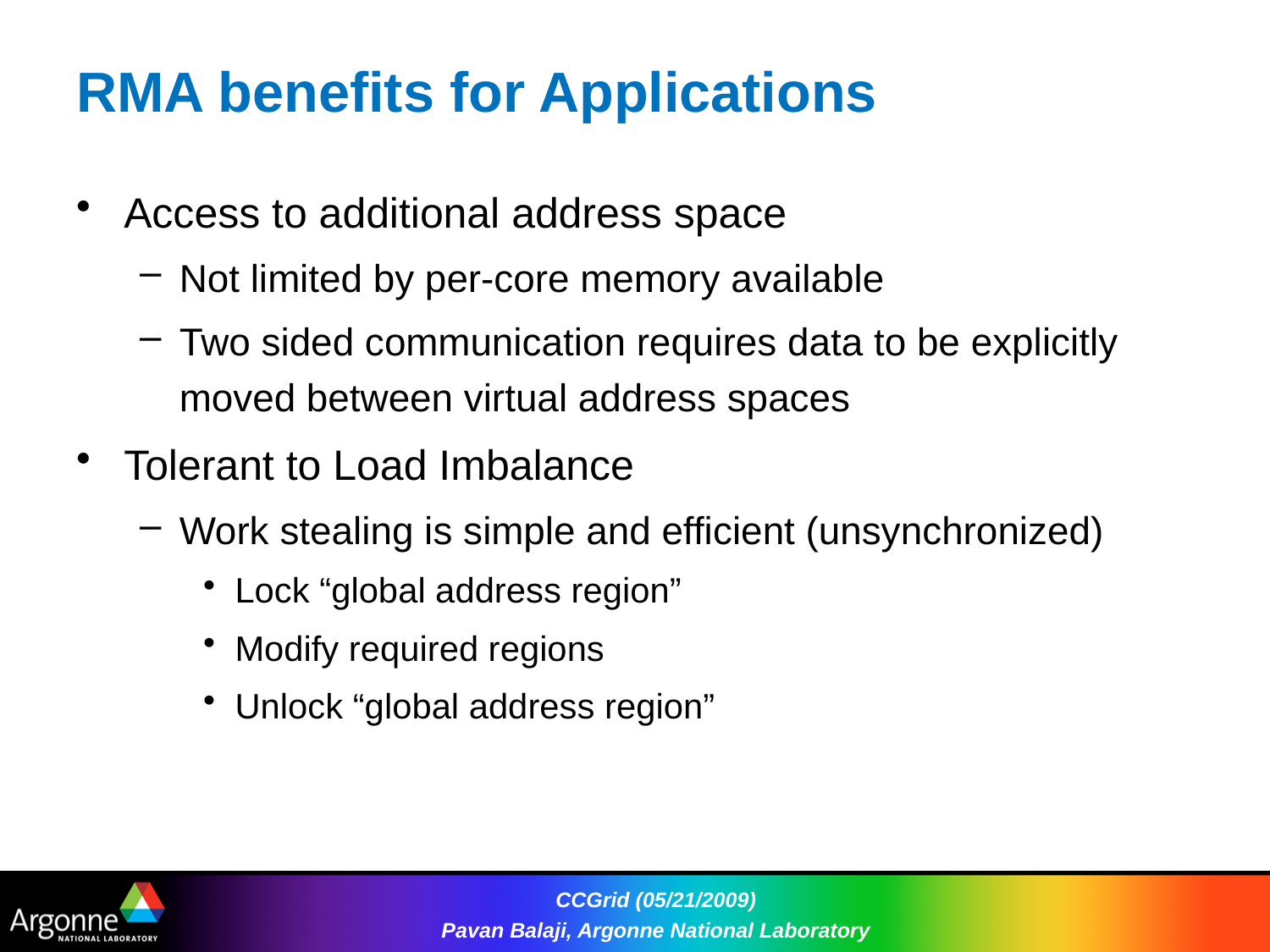

# RMA benefits for Applications
Access to additional address space
Not limited by per-core memory available
Two sided communication requires data to be explicitly moved between virtual address spaces
Tolerant to Load Imbalance
Work stealing is simple and efficient (unsynchronized)
Lock “global address region”
Modify required regions
Unlock “global address region”
CCGrid (05/21/2009)
Pavan Balaji, Argonne National Laboratory